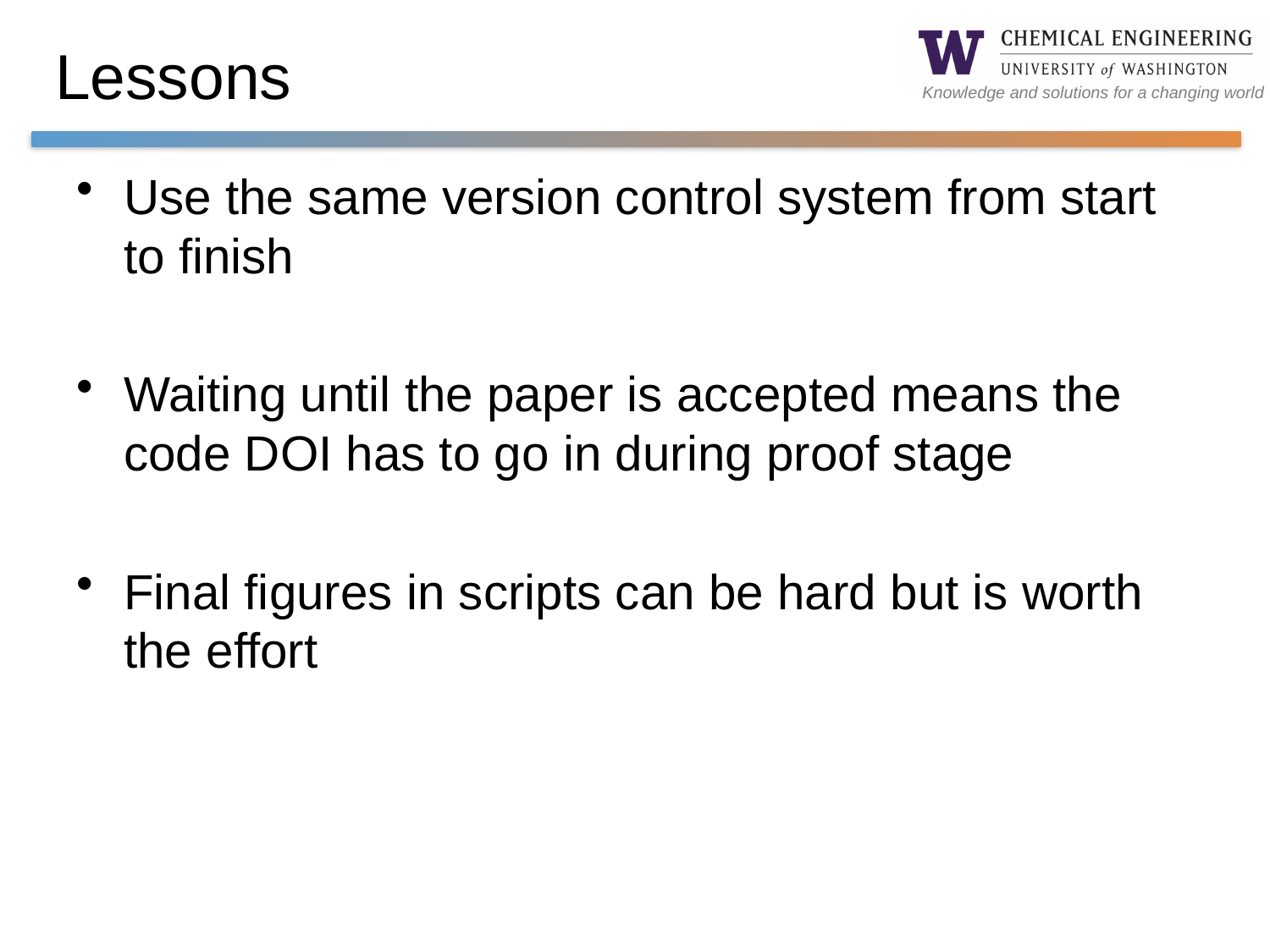

# Lessons
Use the same version control system from start to finish

Waiting until the paper is accepted means the code DOI has to go in during proof stage

Final figures in scripts can be hard but is worth the effort